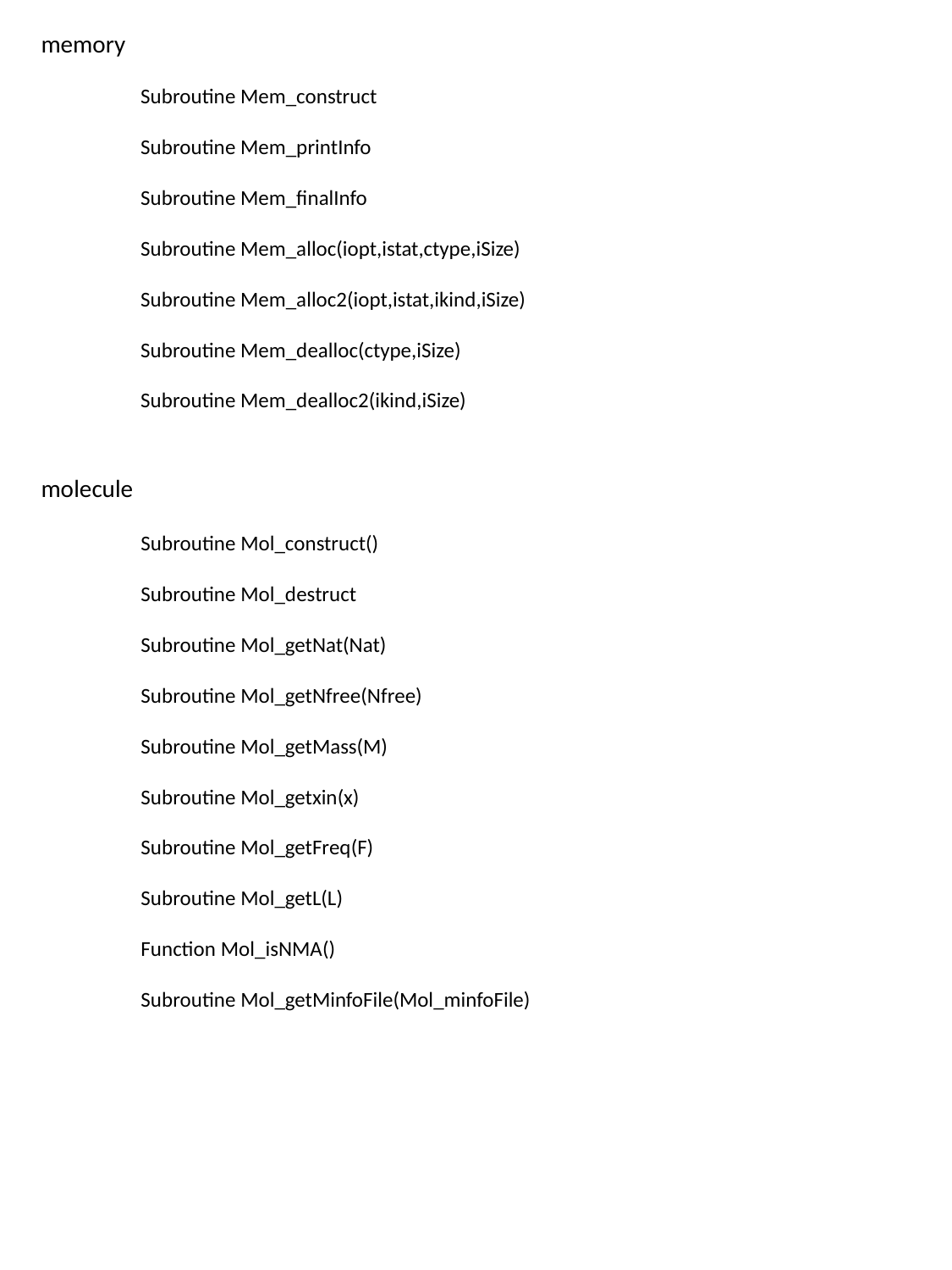

memory
   Subroutine Mem_construct

   Subroutine Mem_printInfo

   Subroutine Mem_finalInfo

   Subroutine Mem_alloc(iopt,istat,ctype,iSize)

   Subroutine Mem_alloc2(iopt,istat,ikind,iSize)

   Subroutine Mem_dealloc(ctype,iSize)

   Subroutine Mem_dealloc2(ikind,iSize)
molecule
   Subroutine Mol_construct()

   Subroutine Mol_destruct

   Subroutine Mol_getNat(Nat)

   Subroutine Mol_getNfree(Nfree)

   Subroutine Mol_getMass(M)

   Subroutine Mol_getxin(x)

   Subroutine Mol_getFreq(F)

   Subroutine Mol_getL(L)

   Function Mol_isNMA()

   Subroutine Mol_getMinfoFile(Mol_minfoFile)